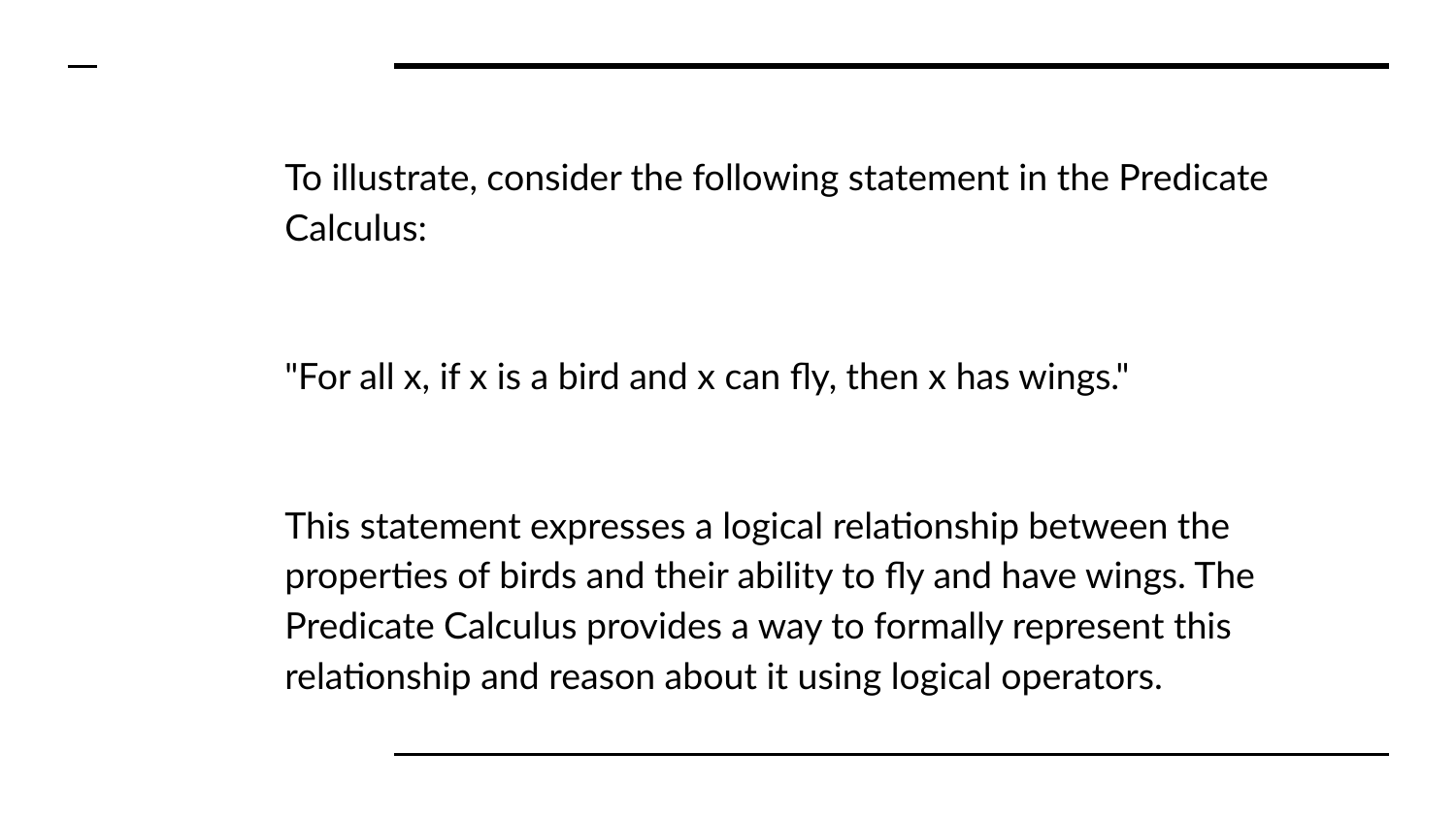

To illustrate, consider the following statement in the Predicate Calculus:

"For all x, if x is a bird and x can fly, then x has wings."

This statement expresses a logical relationship between the properties of birds and their ability to fly and have wings. The Predicate Calculus provides a way to formally represent this relationship and reason about it using logical operators.